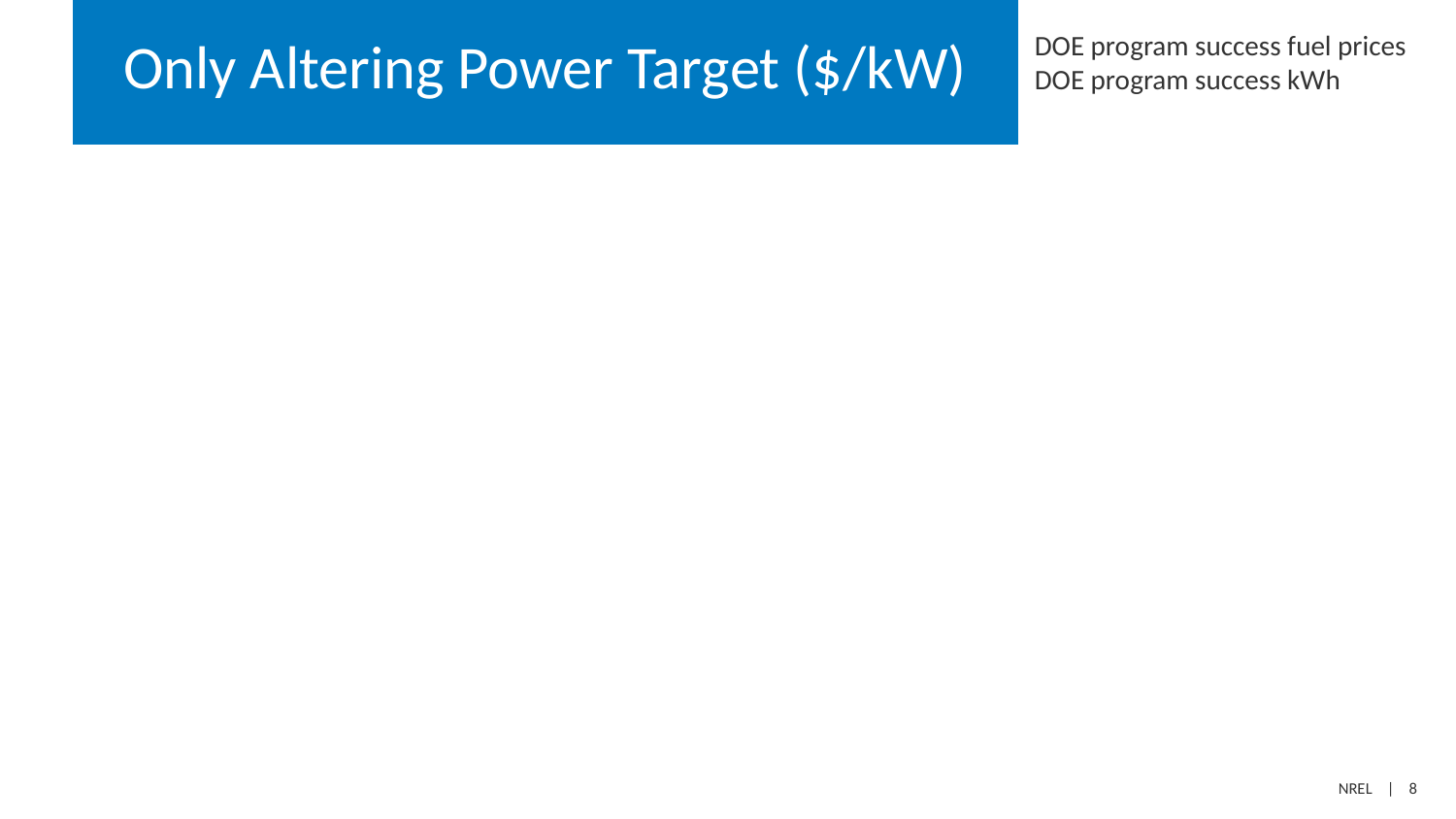

# Only Altering Power Target ($/kW)
DOE program success fuel prices
DOE program success kWh